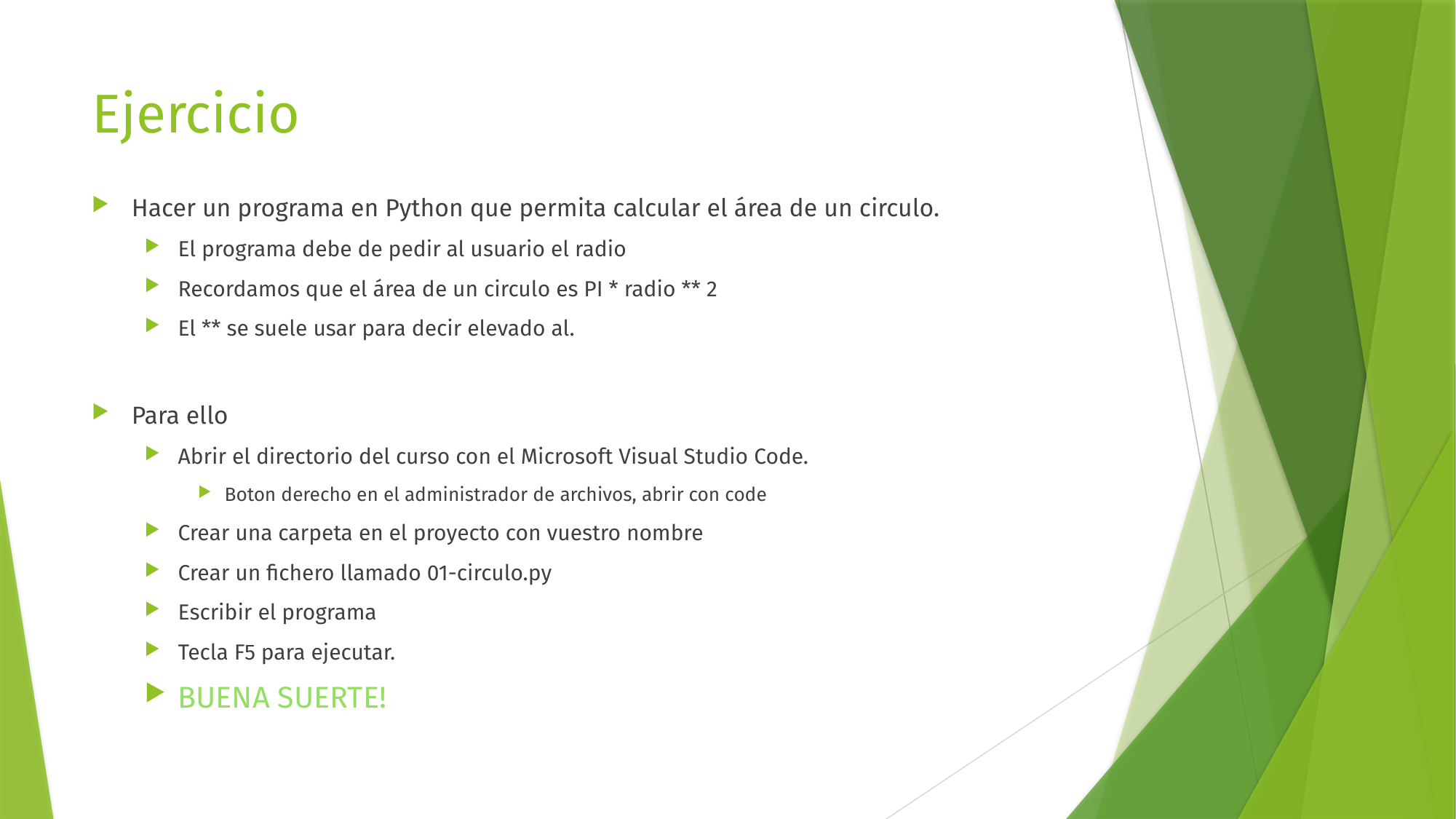

# Ejercicio
Hacer un programa en Python que permita calcular el área de un circulo.
El programa debe de pedir al usuario el radio
Recordamos que el área de un circulo es PI * radio ** 2
El ** se suele usar para decir elevado al.

Para ello
Abrir el directorio del curso con el Microsoft Visual Studio Code.
Boton derecho en el administrador de archivos, abrir con code
Crear una carpeta en el proyecto con vuestro nombre
Crear un fichero llamado 01-circulo.py
Escribir el programa
Tecla F5 para ejecutar.
BUENA SUERTE!